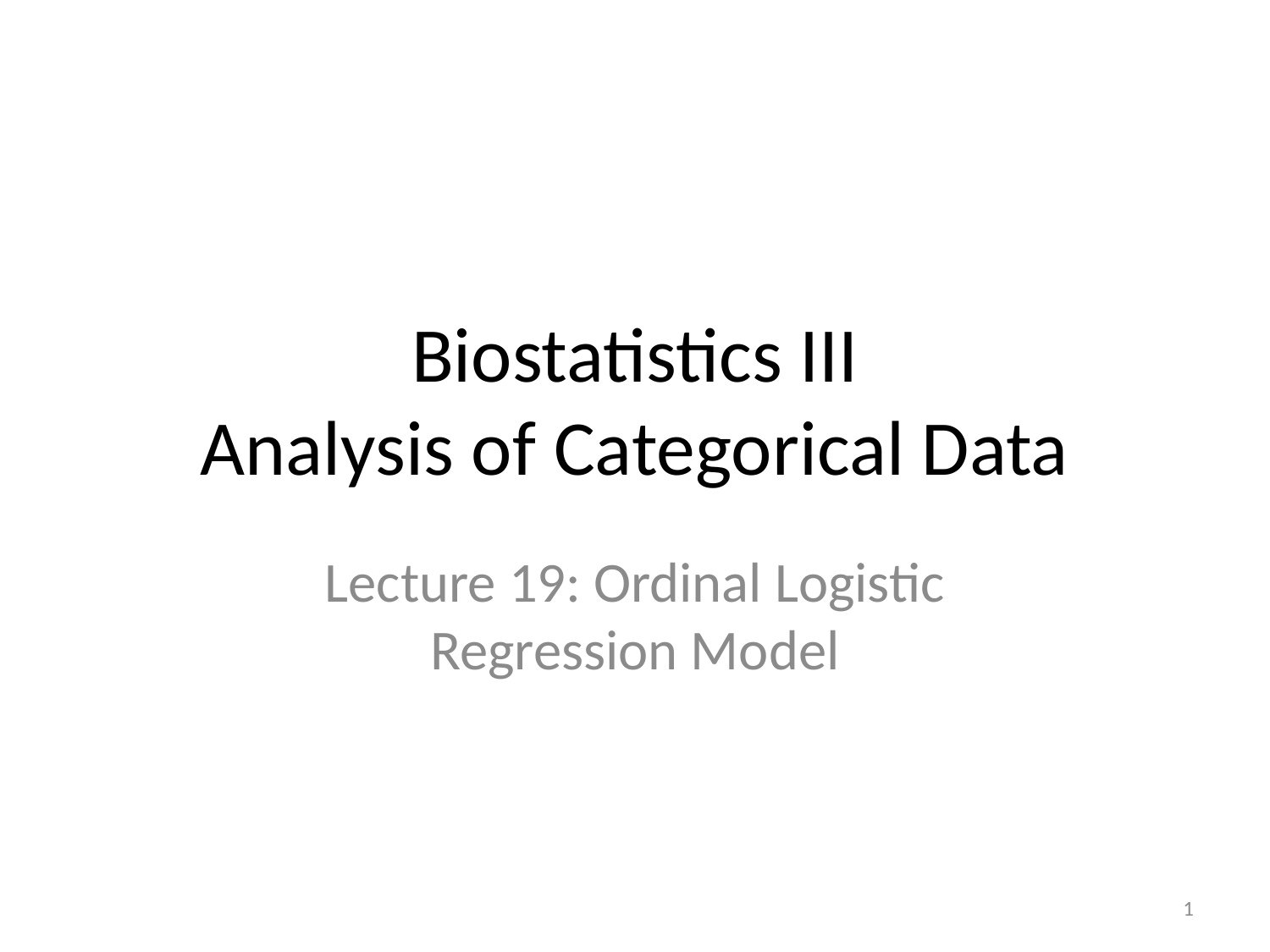

# Biostatistics III Analysis of Categorical Data
Lecture 19: Ordinal Logistic Regression Model
1